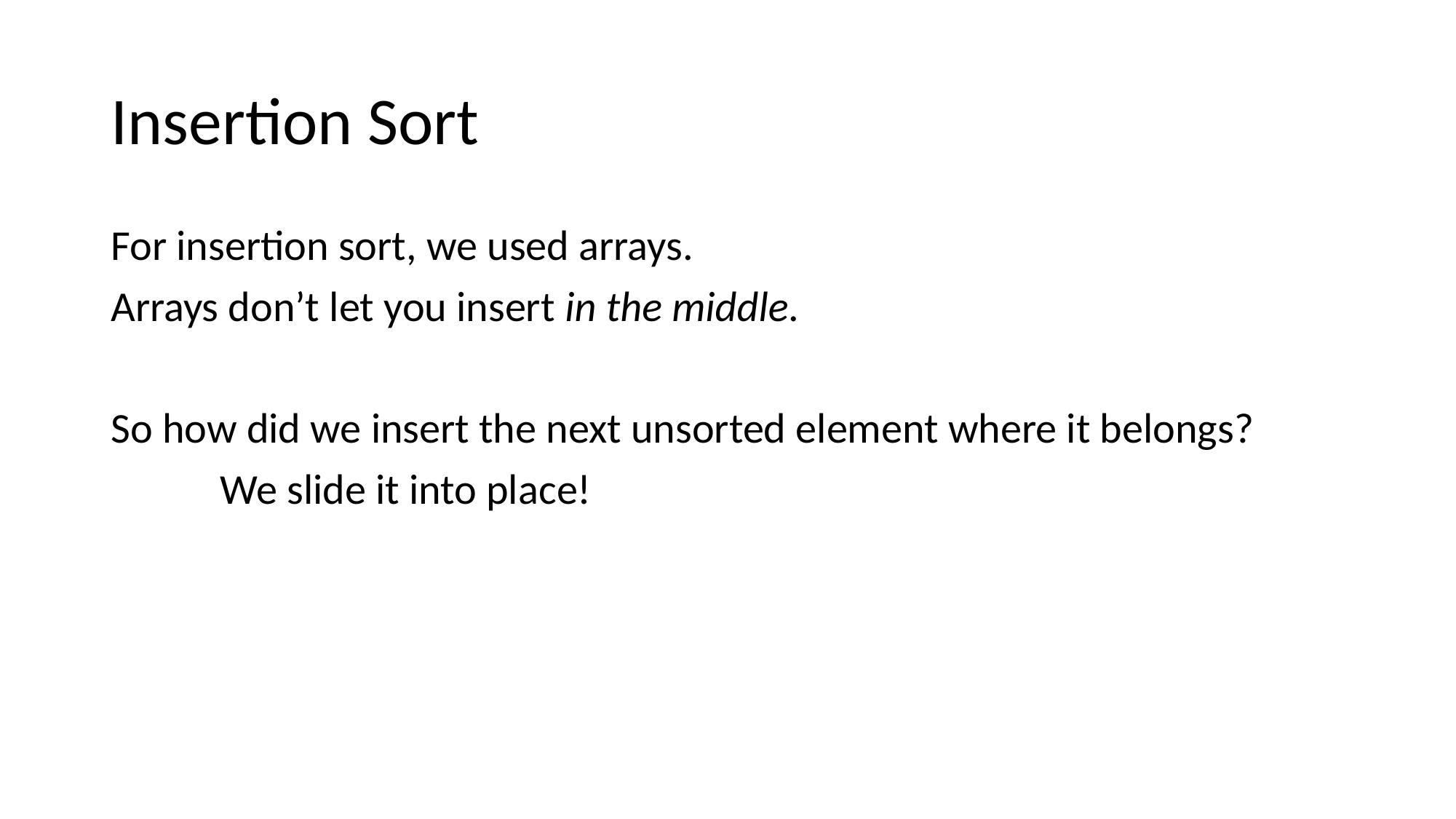

# Insertion Sort
For insertion sort, we used arrays.
Arrays don’t let you insert in the middle.

So how did we insert the next unsorted element where it belongs?
	We slide it into place!